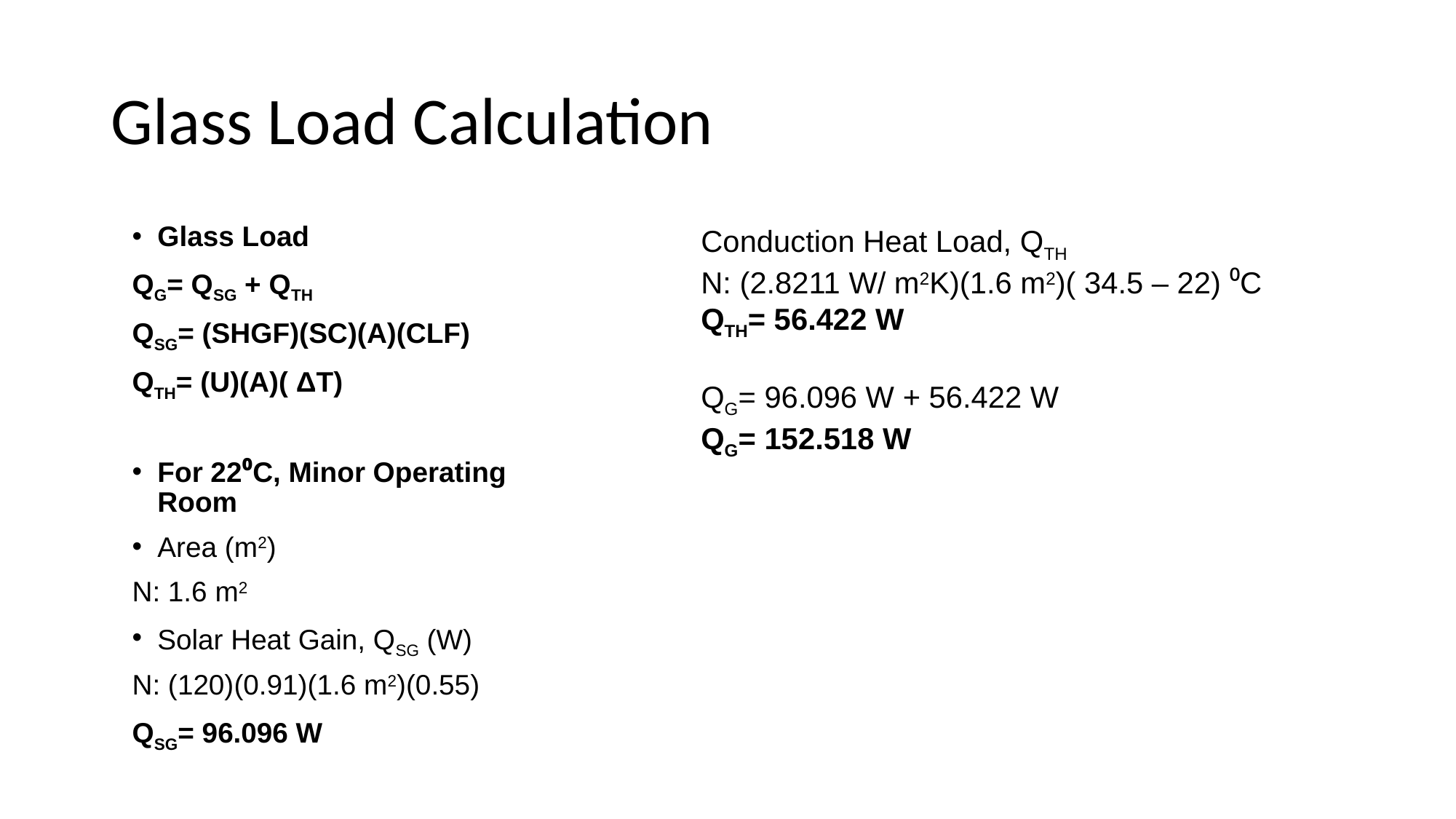

# Glass Load Calculation
Glass Load
QG= QSG + QTH
QSG= (SHGF)(SC)(A)(CLF)
QTH= (U)(A)( ΔT)

For 22⁰C, Minor Operating Room
Area (m2)
N: 1.6 m2
Solar Heat Gain, QSG (W)
N: (120)(0.91)(1.6 m2)(0.55)
QSG= 96.096 W

Conduction Heat Load, QTH
N: (2.8211 W/ m2K)(1.6 m2)( 34.5 – 22) ⁰C
QTH= 56.422 W

QG= 96.096 W + 56.422 W
QG= 152.518 W